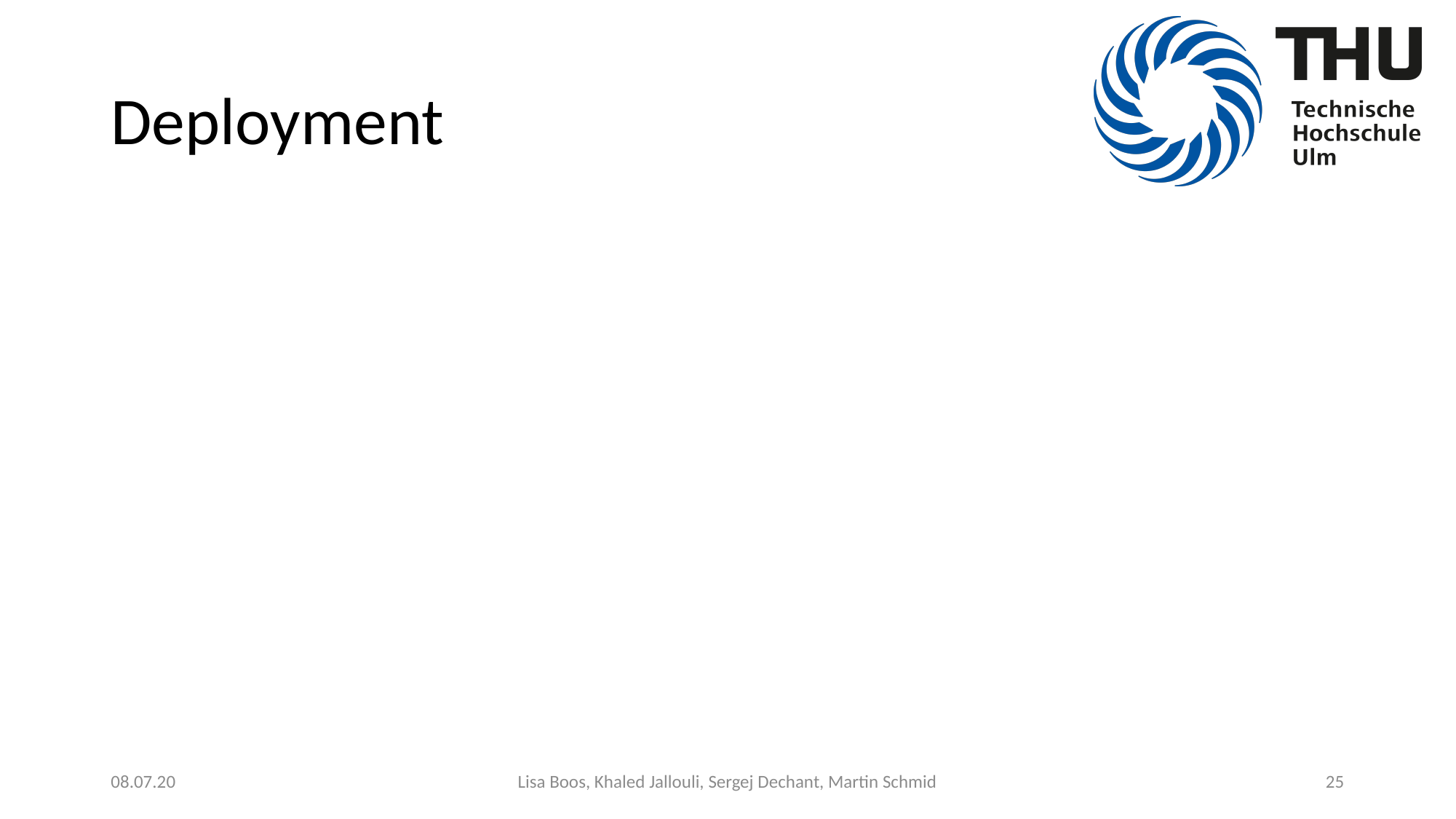

# Deployment

08.07.20
Lisa Boos, Khaled Jallouli, Sergej Dechant, Martin Schmid
25